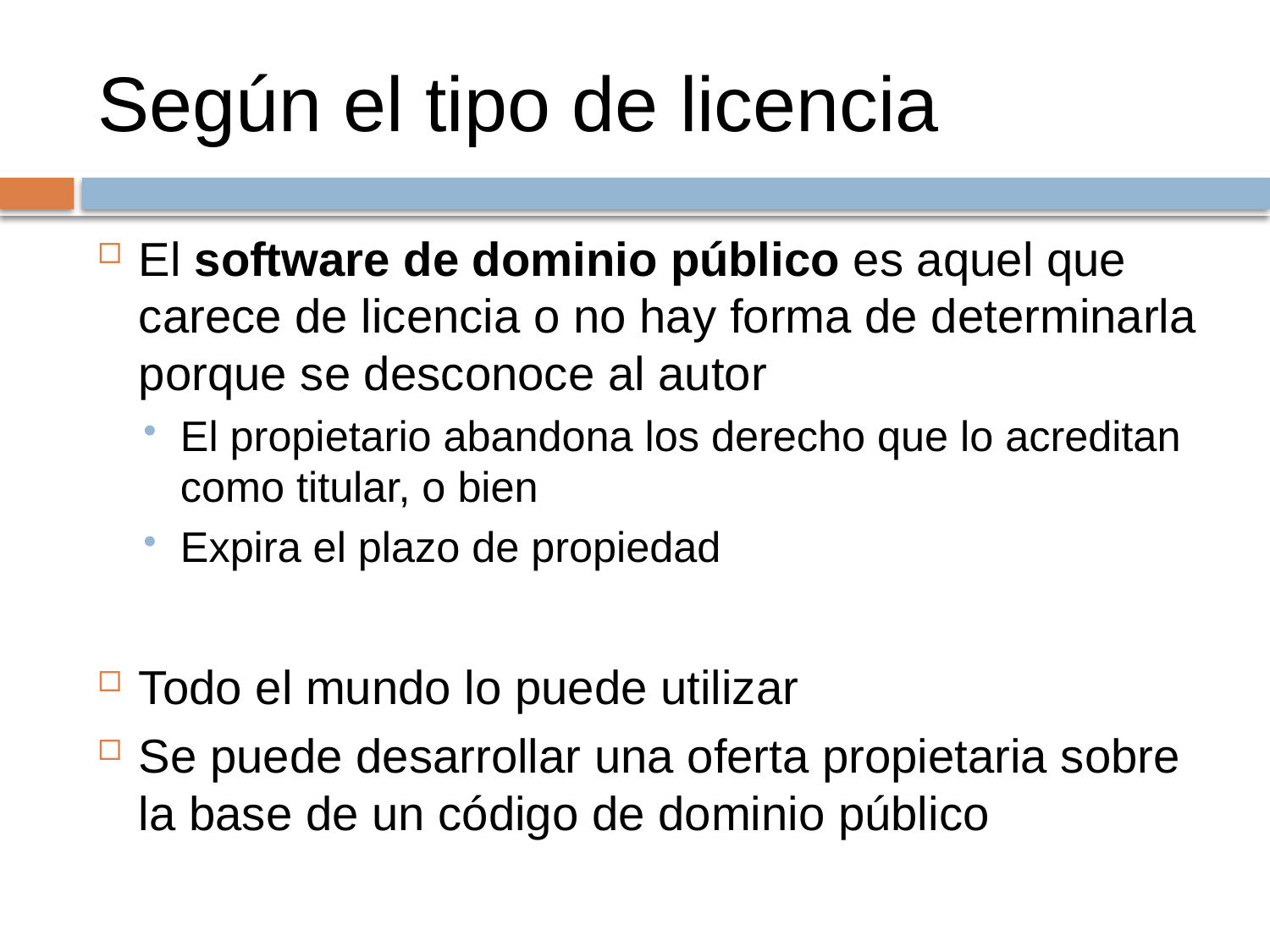

# Según el tipo de licencia
El software de dominio público es aquel que carece de licencia o no hay forma de determinarla porque se desconoce al autor
El propietario abandona los derecho que lo acreditan como titular, o bien
Expira el plazo de propiedad

Todo el mundo lo puede utilizar
Se puede desarrollar una oferta propietaria sobre la base de un código de dominio público